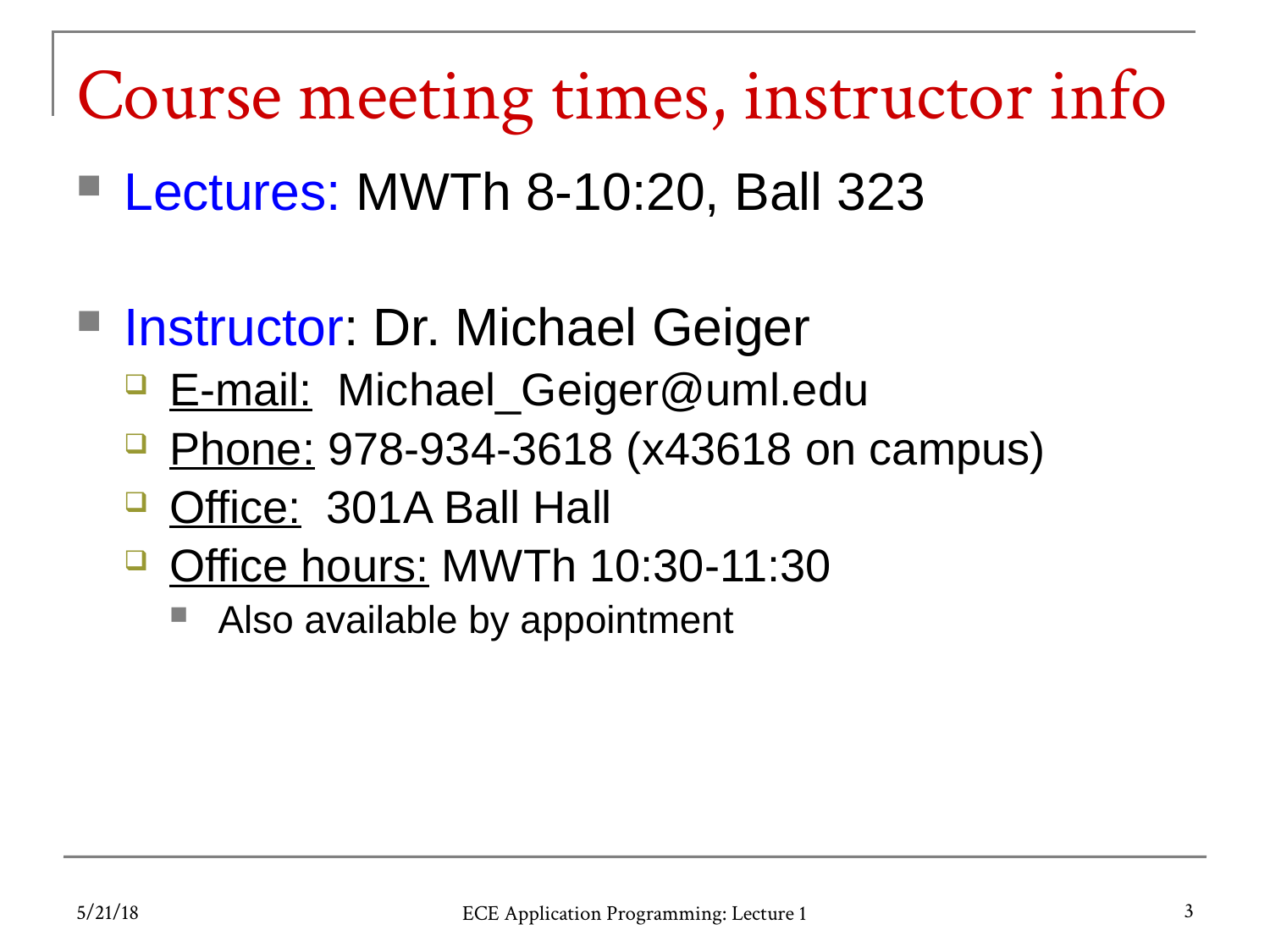

# Course meeting times, instructor info
Lectures: MWTh 8-10:20, Ball 323

Instructor: Dr. Michael Geiger
E-mail:  Michael_Geiger@uml.edu
Phone: 978-934-3618 (x43618 on campus)
Office:  301A Ball Hall
Office hours: MWTh 10:30-11:30
Also available by appointment

5/21/18
3
ECE Application Programming: Lecture 1